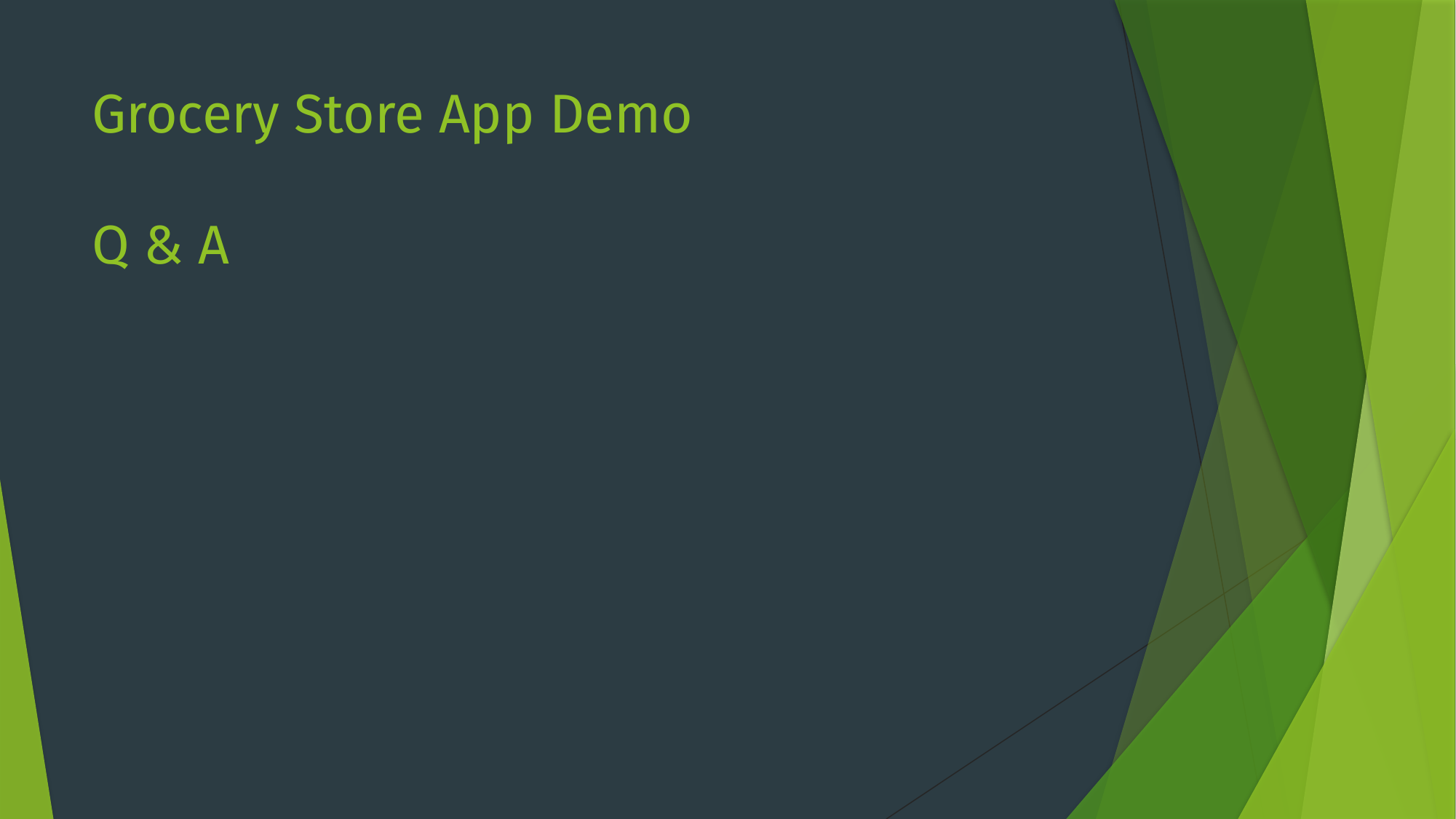

# Grocery Store App Demo Q & A